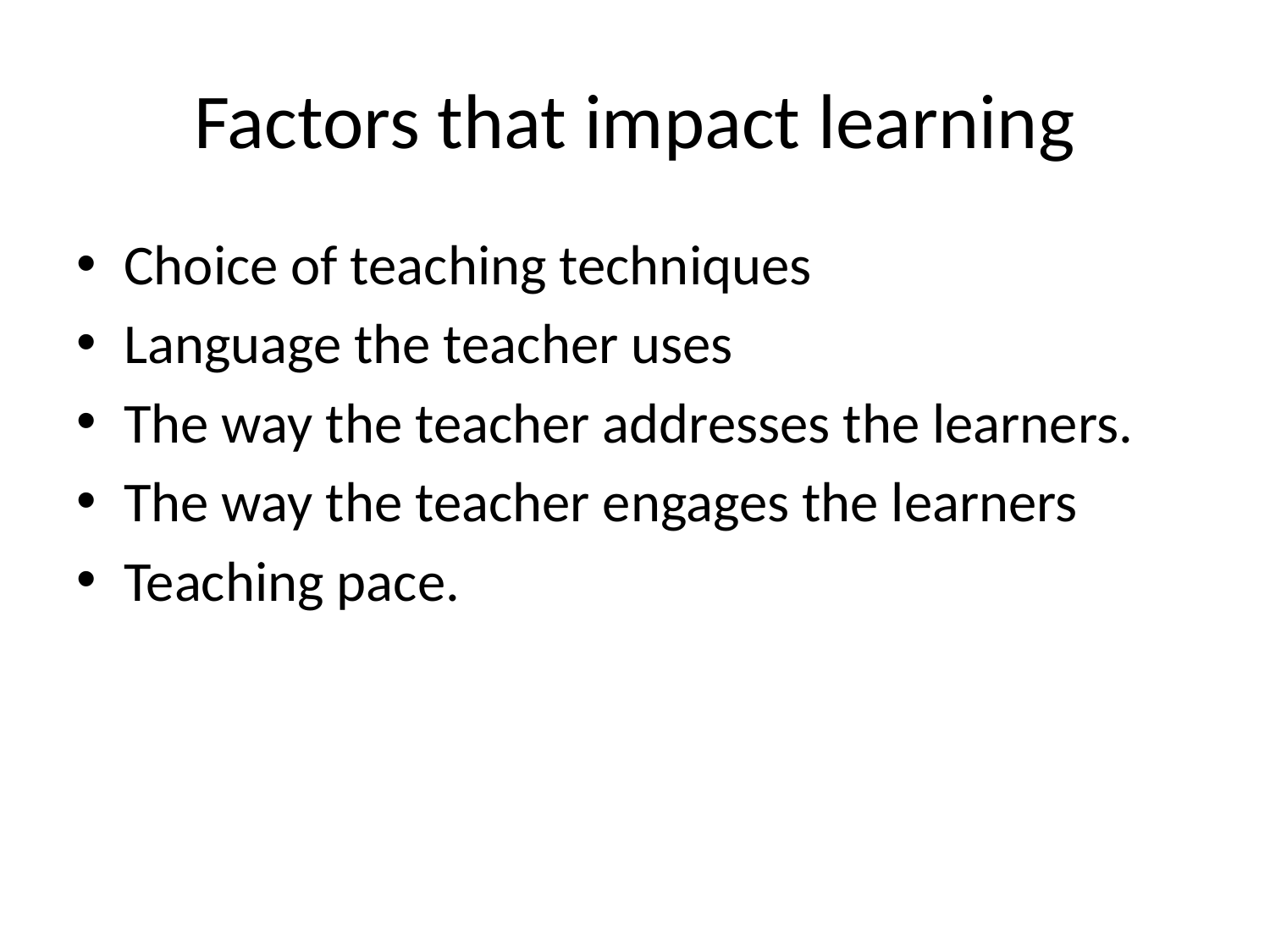

# Factors that impact learning
Choice of teaching techniques
Language the teacher uses
The way the teacher addresses the learners.
The way the teacher engages the learners
Teaching pace.